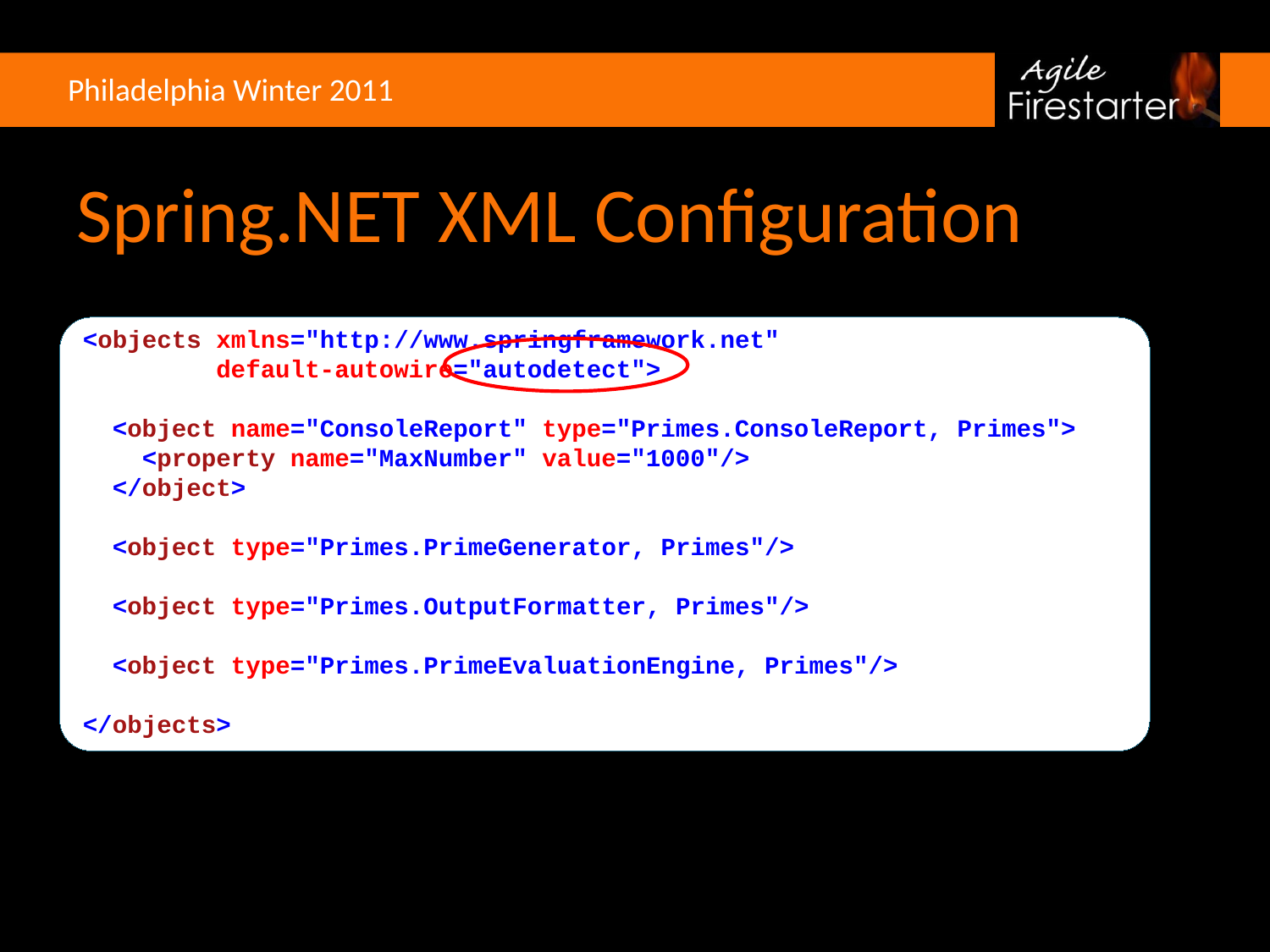

# Spring.NET XML Configuration

<objects xmlns="http://www.springframework.net"
         default-autowire="autodetect">

  <object name="ConsoleReport" type="Primes.ConsoleReport, Primes">
    <property name="MaxNumber" value="1000"/>
  </object>

  <object type="Primes.PrimeGenerator, Primes"/>

  <object type="Primes.OutputFormatter, Primes"/>

  <object type="Primes.PrimeEvaluationEngine, Primes"/>

</objects>